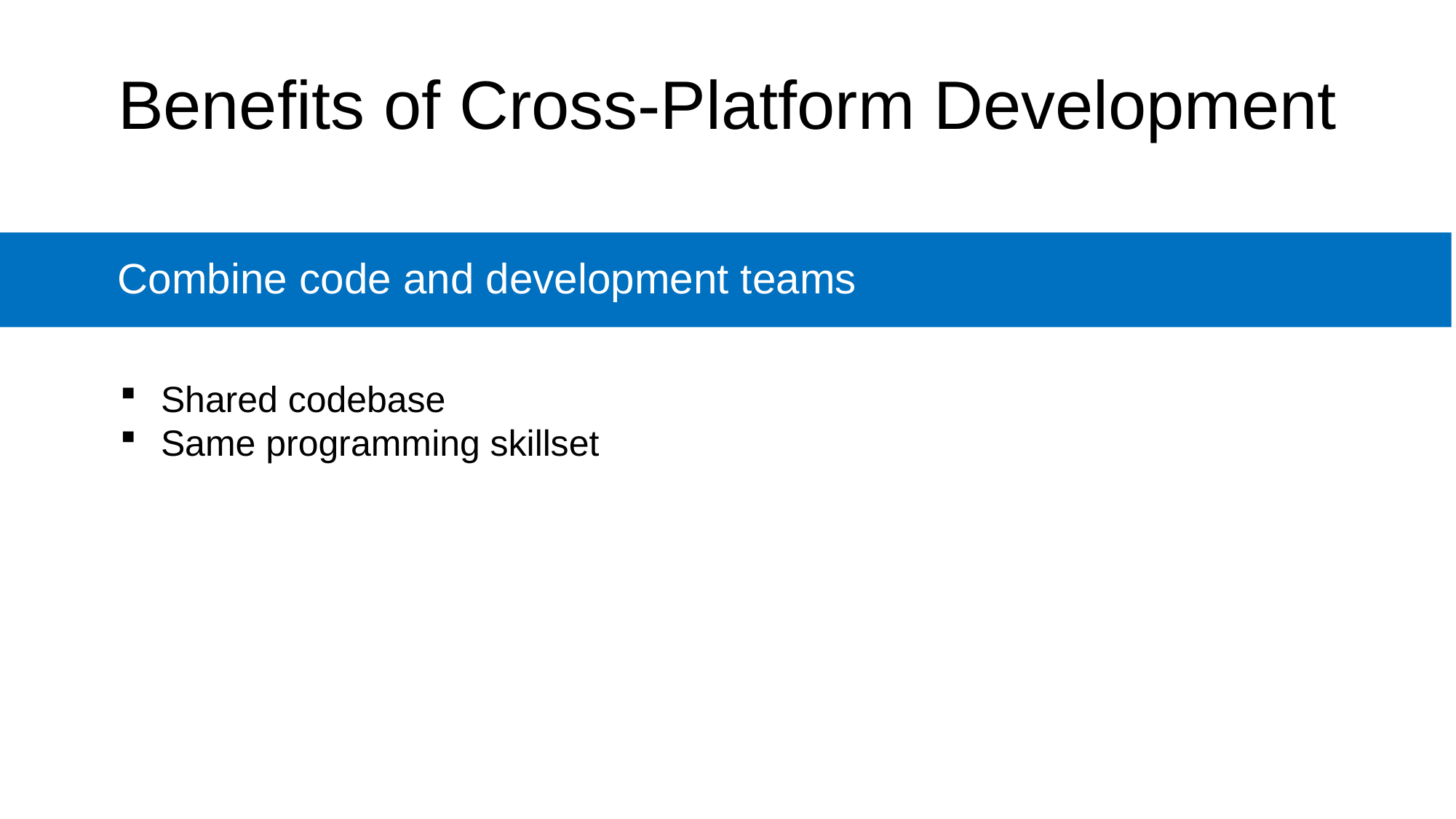

# Benefits of Cross-Platform Development

Combine code and development teams
Shared codebase
Same programming skillset